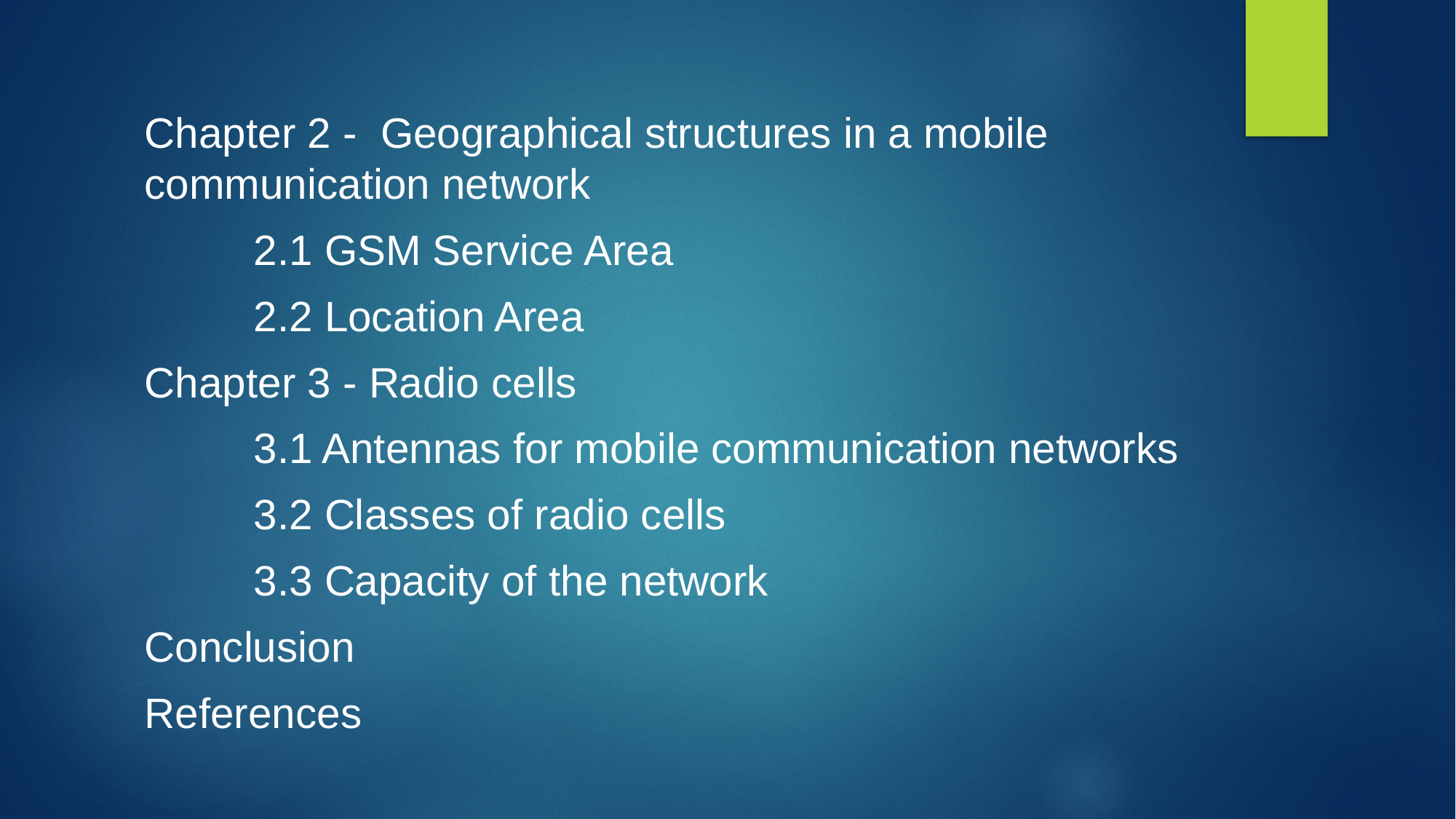

Chapter 2 -  Geographical structures in a mobile communication network
	2.1 GSM Service Area
	2.2 Location Area
Chapter 3 - Radio cells
	3.1 Antennas for mobile communication networks
	3.2 Classes of radio cells
	3.3 Capacity of the network
Conclusion
References